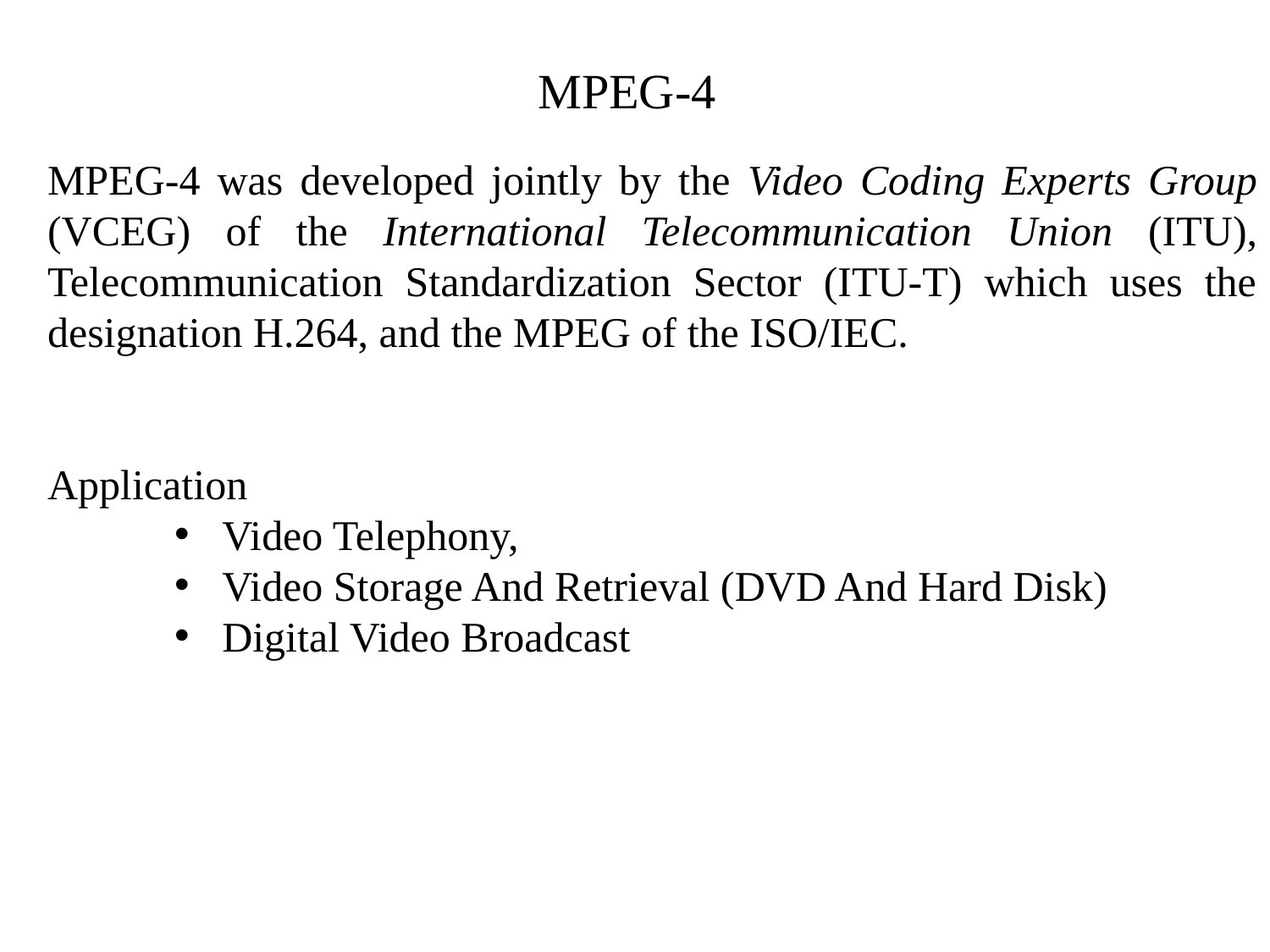

MPEG-4
MPEG-4 was developed jointly by the Video Coding Experts Group (VCEG) of the International Telecommunication Union (ITU), Telecommunication Standardization Sector (ITU-T) which uses the designation H.264, and the MPEG of the ISO/IEC.

Application
Video Telephony,
Video Storage And Retrieval (DVD And Hard Disk)
Digital Video Broadcast